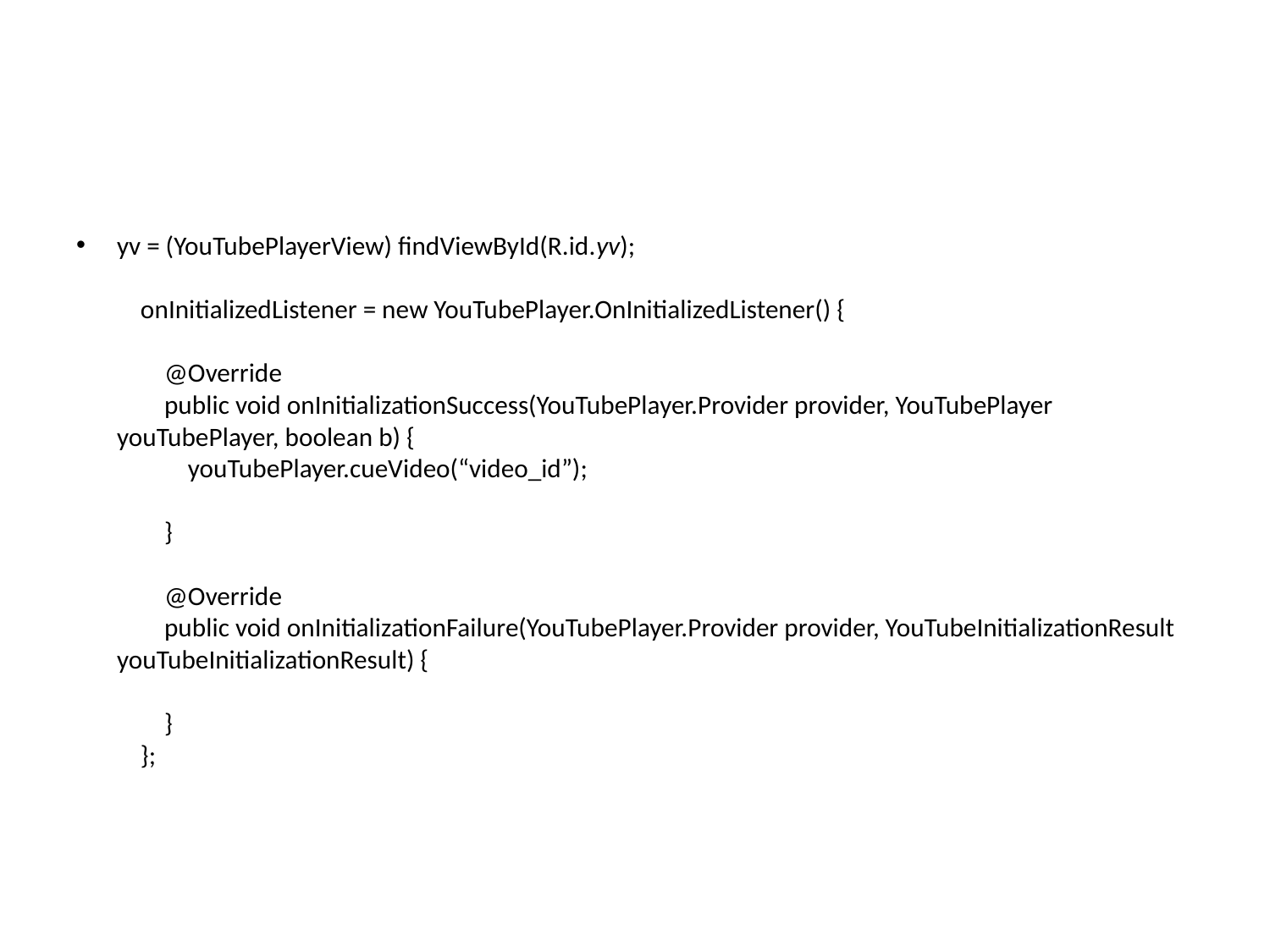

#
yv = (YouTubePlayerView) findViewById(R.id.yv);
    onInitializedListener = new YouTubePlayer.OnInitializedListener() {
        @Override
        public void onInitializationSuccess(YouTubePlayer.Provider provider, YouTubePlayer youTubePlayer, boolean b) {
            youTubePlayer.cueVideo(“video_id”);
        }
        @Override
        public void onInitializationFailure(YouTubePlayer.Provider provider, YouTubeInitializationResult youTubeInitializationResult) {
        }
    };